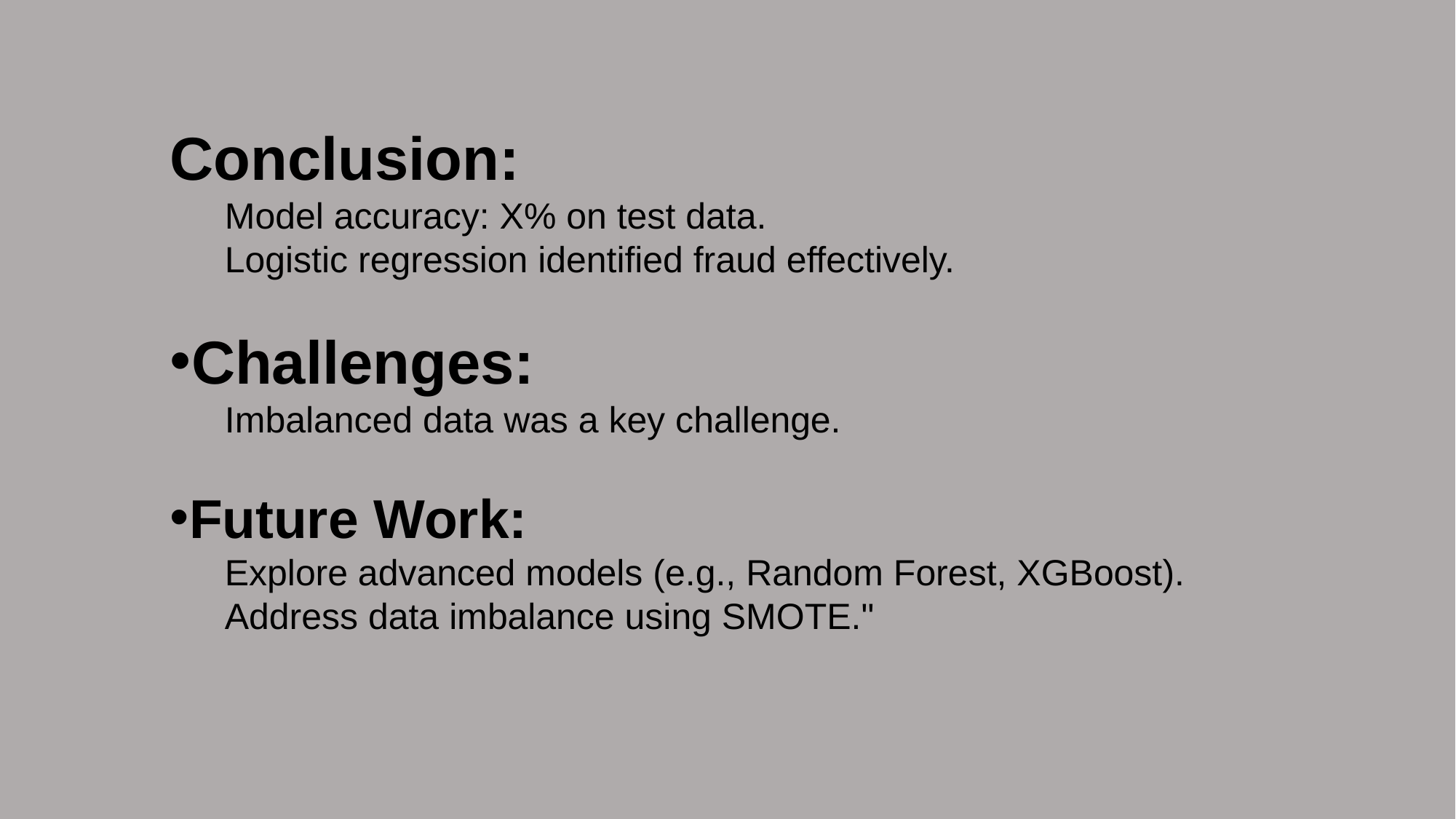

Conclusion:
Model accuracy: X% on test data.
Logistic regression identified fraud effectively.

Challenges:
Imbalanced data was a key challenge.

Future Work:
Explore advanced models (e.g., Random Forest, XGBoost).
Address data imbalance using SMOTE."